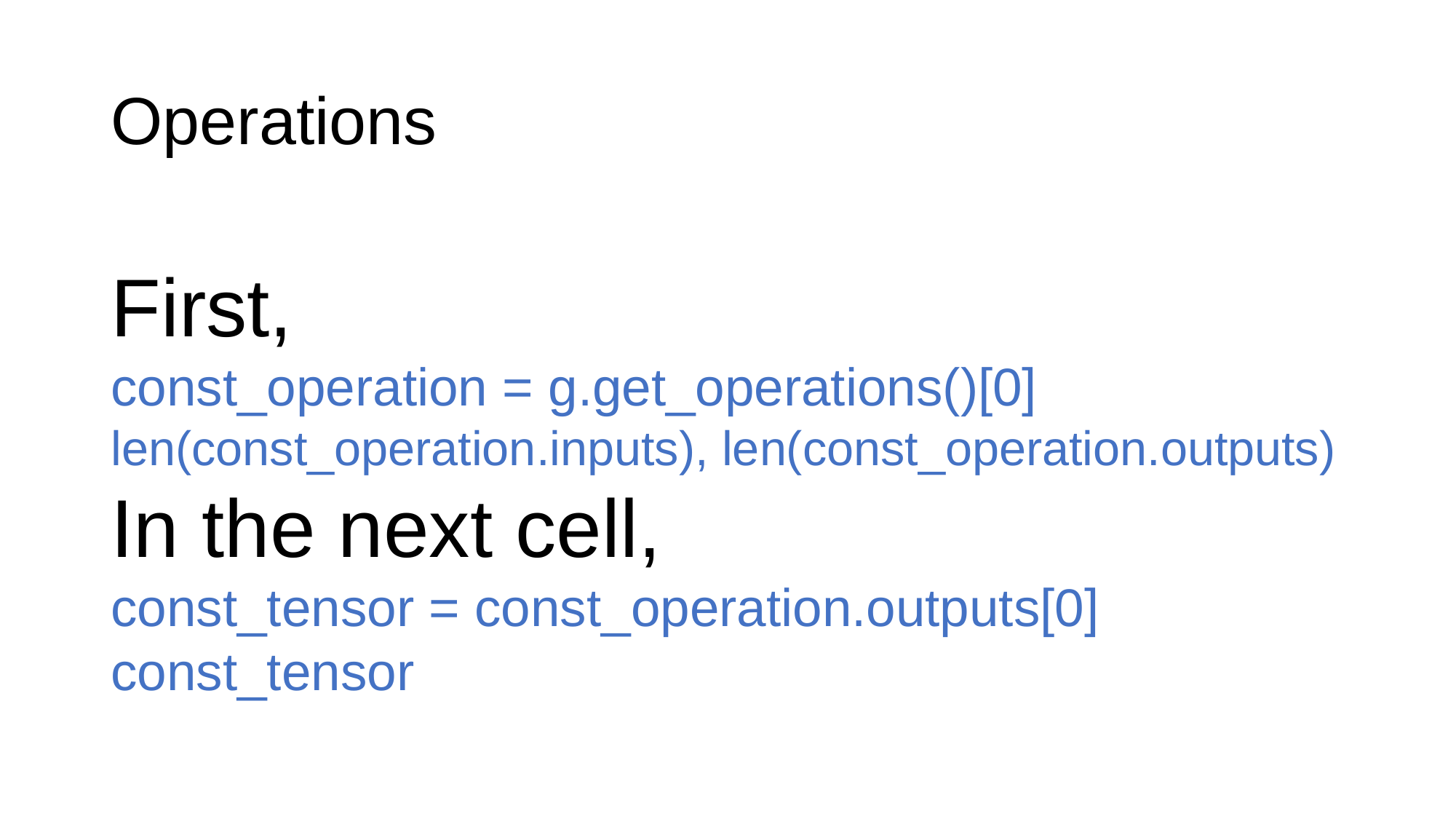

# Operations
First,
const_operation = g.get_operations()[0]
len(const_operation.inputs), len(const_operation.outputs)
In the next cell,
const_tensor = const_operation.outputs[0]
const_tensor